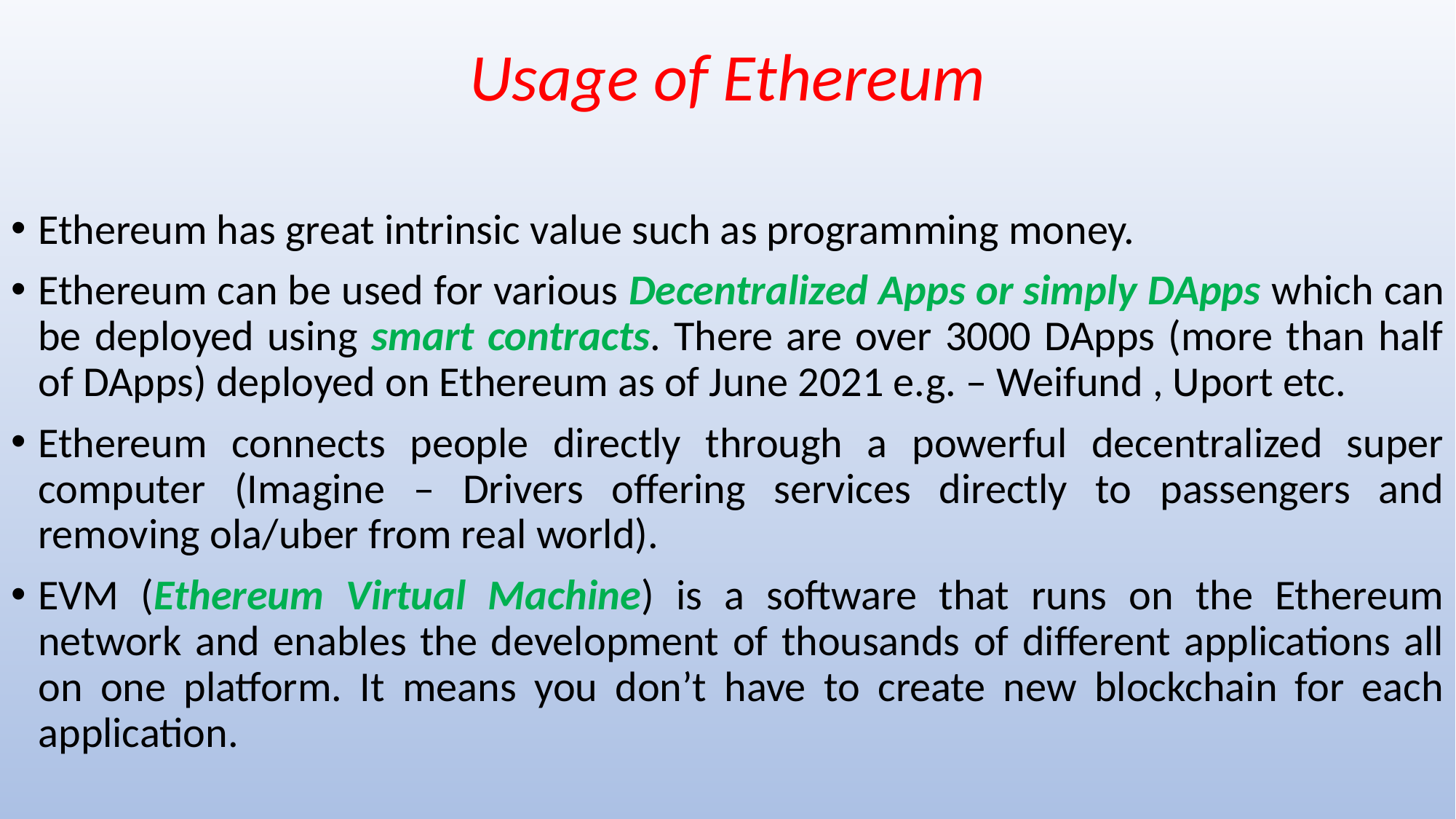

# Usage of Ethereum
Ethereum has great intrinsic value such as programming money.
Ethereum can be used for various Decentralized Apps or simply DApps which can be deployed using smart contracts. There are over 3000 DApps (more than half of DApps) deployed on Ethereum as of June 2021 e.g. – Weifund , Uport etc.
Ethereum connects people directly through a powerful decentralized super computer (Imagine – Drivers offering services directly to passengers and removing ola/uber from real world).
EVM (Ethereum Virtual Machine) is a software that runs on the Ethereum network and enables the development of thousands of different applications all on one platform. It means you don’t have to create new blockchain for each application.